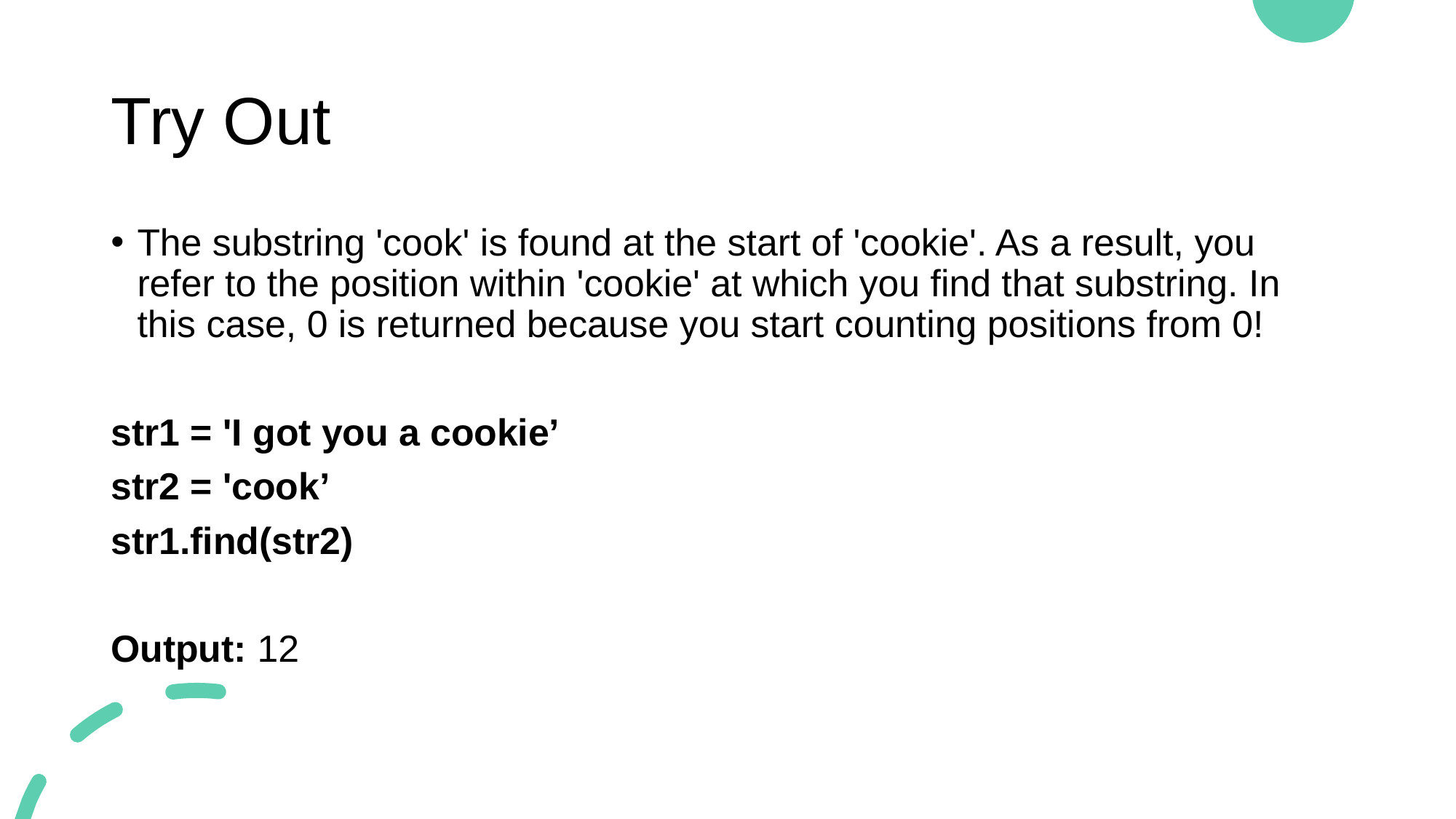

# Try Out
The substring 'cook' is found at the start of 'cookie'. As a result, you refer to the position within 'cookie' at which you find that substring. In this case, 0 is returned because you start counting positions from 0!

str1 = 'I got you a cookie’
str2 = 'cook’
str1.find(str2)

Output: 12